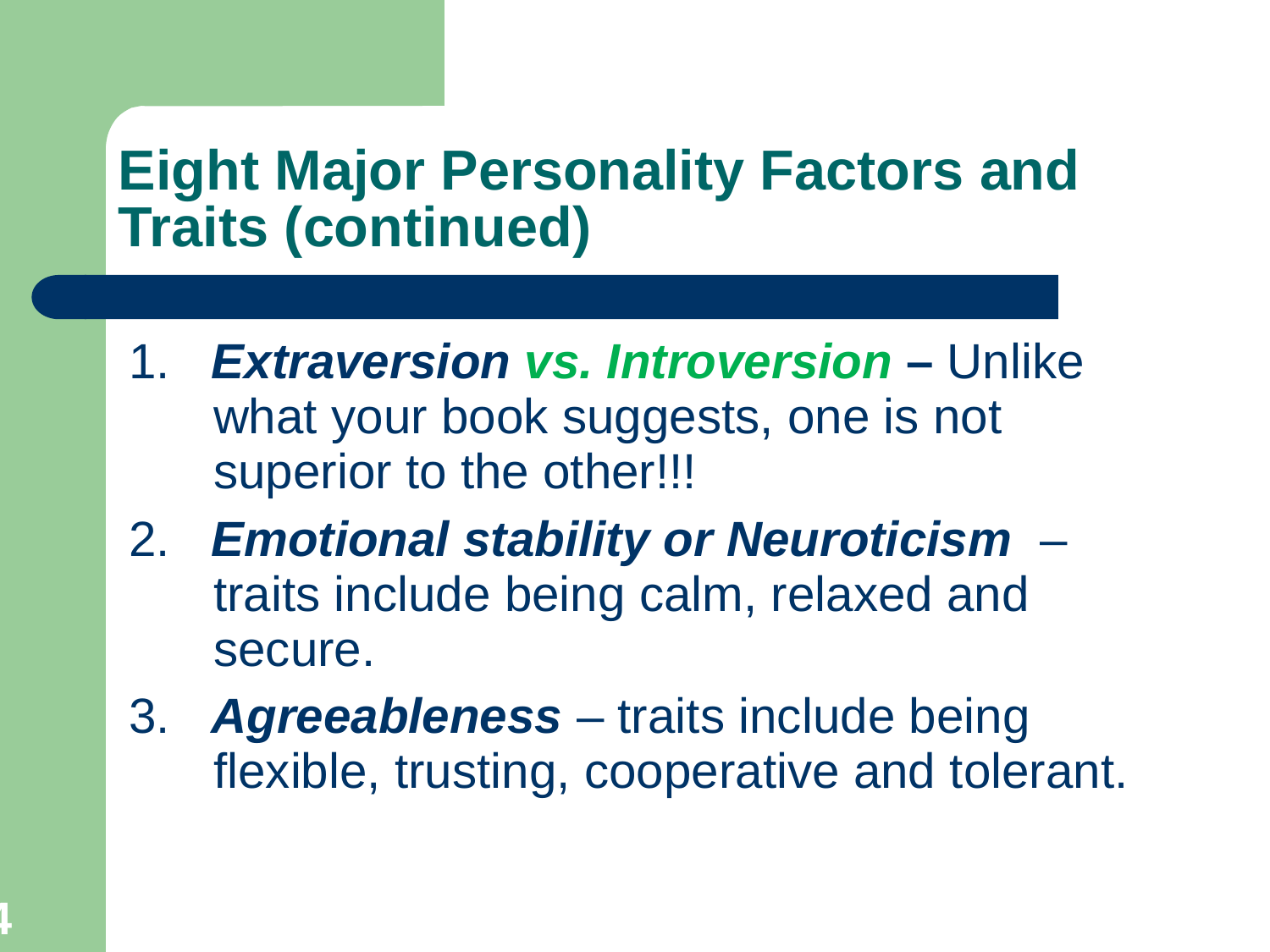

Eight Major Personality Factors and Traits (continued)
1.   Extraversion vs. Introversion – Unlike what your book suggests, one is not superior to the other!!!
2.   Emotional stability or Neuroticism  – traits include being calm, relaxed and secure.
3.   Agreeableness – traits include being flexible, trusting, cooperative and tolerant.
4